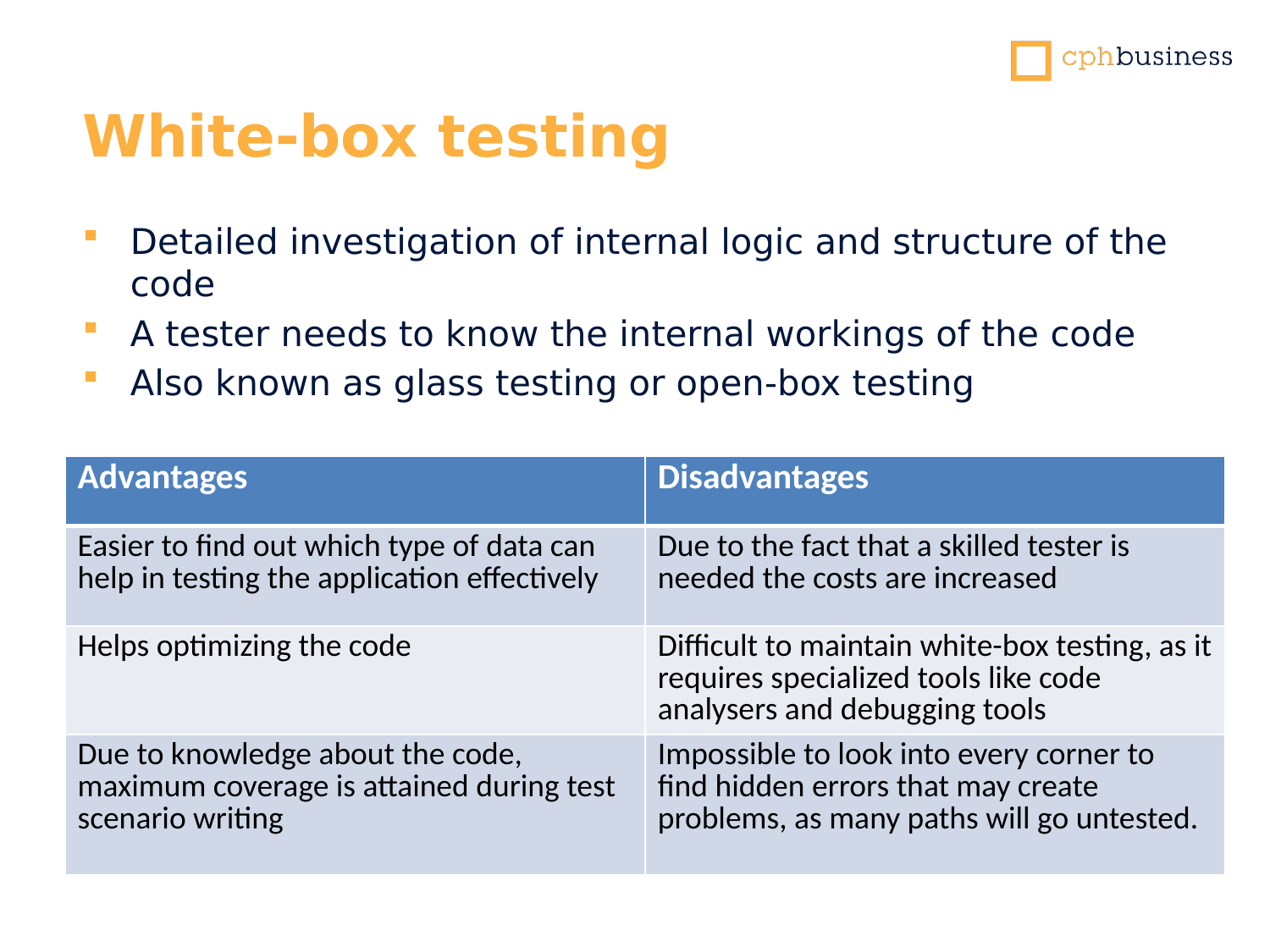

White-box testing
Detailed investigation of internal logic and structure of the code
A tester needs to know the internal workings of the code
Also known as glass testing or open-box testing
| Advantages | Disadvantages |
| --- | --- |
| Easier to find out which type of data can help in testing the application effectively | Due to the fact that a skilled tester is needed the costs are increased |
| Helps optimizing the code | Difficult to maintain white-box testing, as it requires specialized tools like code analysers and debugging tools |
| Due to knowledge about the code, maximum coverage is attained during test scenario writing | Impossible to look into every corner to find hidden errors that may create problems, as many paths will go untested. |